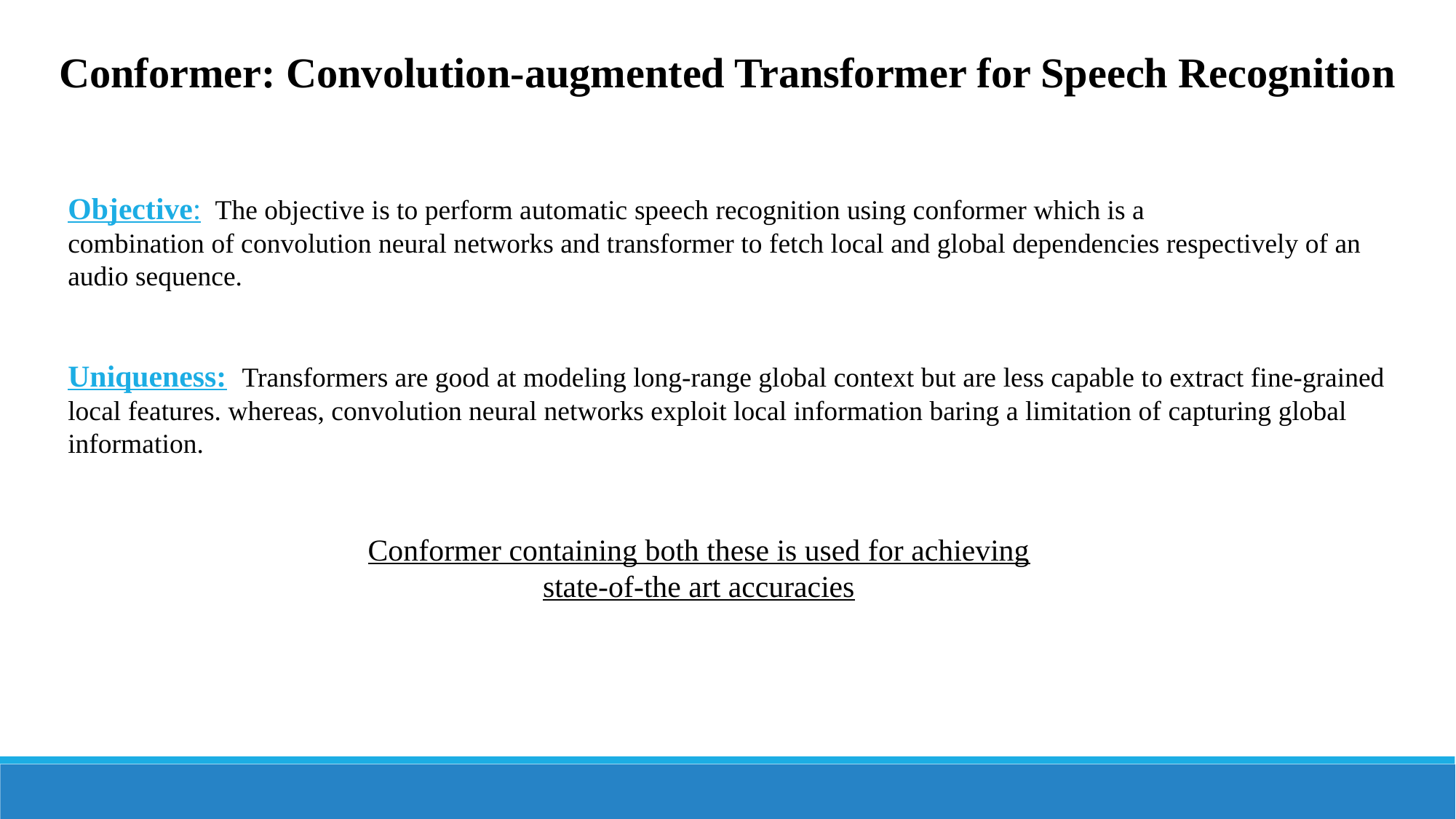

Conformer: Convolution-augmented Transformer for Speech Recognition

Objective:  The objective is to perform automatic speech recognition using conformer which is a
combination of convolution neural networks and transformer to fetch local and global dependencies respectively of an audio sequence.

Uniqueness:  Transformers are good at modeling long-range global context but are less capable to extract fine-grained local features. whereas, convolution neural networks exploit local information baring a limitation of capturing global information.
Conformer containing both these is used for achieving state-of-the art accuracies